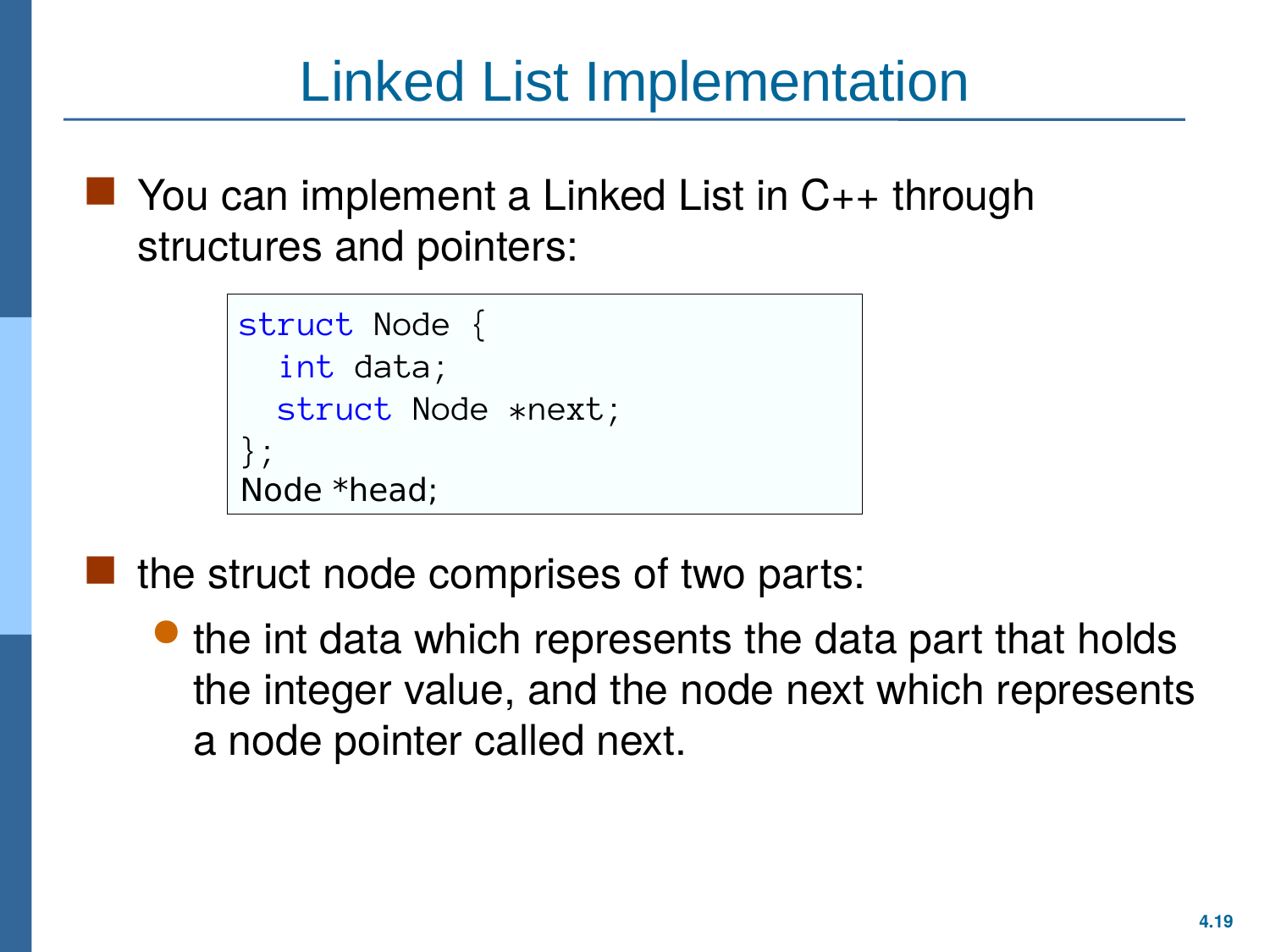

# Linked List Implementation
You can implement a Linked List in C++ through structures and pointers:

the struct node comprises of two parts:
the int data which represents the data part that holds the integer value, and the node next which represents a node pointer called next.
struct Node {
  int data;
  struct Node *next;
};
Node *head;